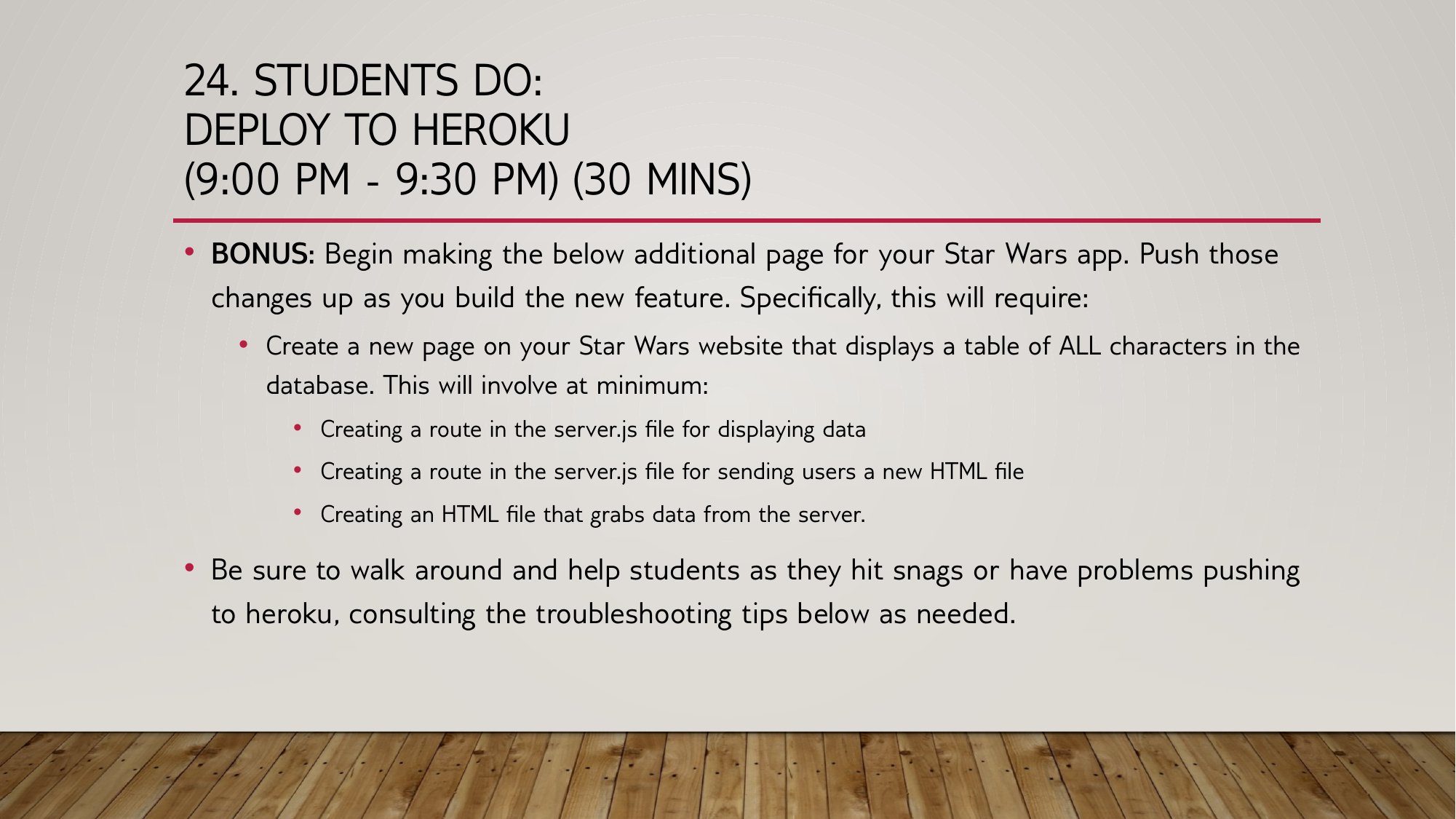

# 24. Students Do: Deploy to Heroku (9:00 PM - 9:30 PM) (30 mins)
BONUS: Begin making the below additional page for your Star Wars app. Push those changes up as you build the new feature. Specifically, this will require:
Create a new page on your Star Wars website that displays a table of ALL characters in the database. This will involve at minimum:
Creating a route in the server.js file for displaying data
Creating a route in the server.js file for sending users a new HTML file
Creating an HTML file that grabs data from the server.
Be sure to walk around and help students as they hit snags or have problems pushing to heroku, consulting the troubleshooting tips below as needed.